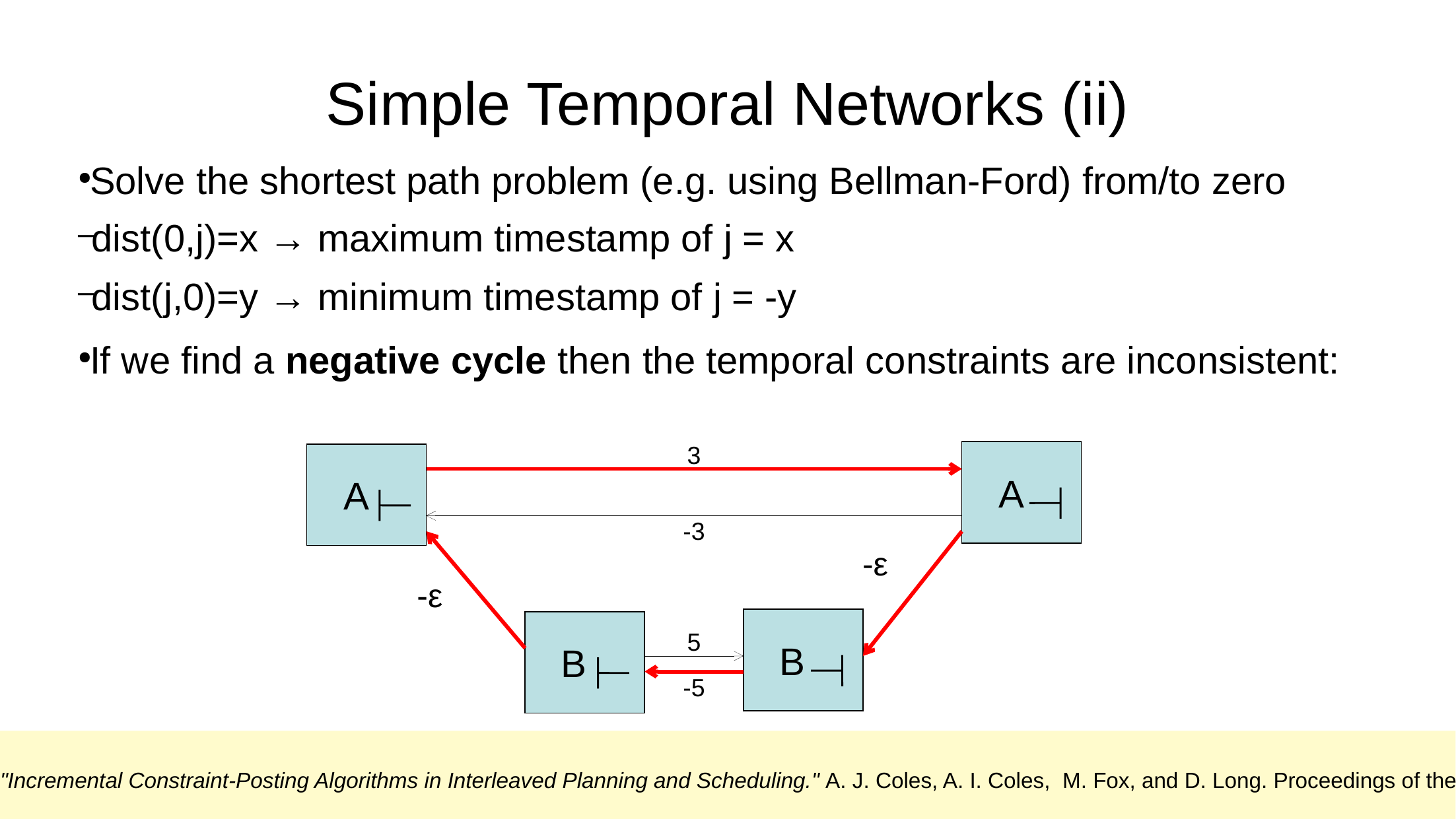

Simple Temporal Networks (ii)
Solve the shortest path problem (e.g. using Bellman-Ford) from/to zero
dist(0,j)=x → maximum timestamp of j = x
dist(j,0)=y → minimum timestamp of j = -y
If we find a negative cycle then the temporal constraints are inconsistent:
A

A
A
3

-3

-ε
-ε
B

B
5

-5
"Incremental Constraint-Posting Algorithms in Interleaved Planning and Scheduling." A. J. Coles, A. I. Coles,  M. Fox, and D. Long. Proceedings of the Workshop on Constraint Satisfaction Techniques for Planning and Scheduling, ICAPS09